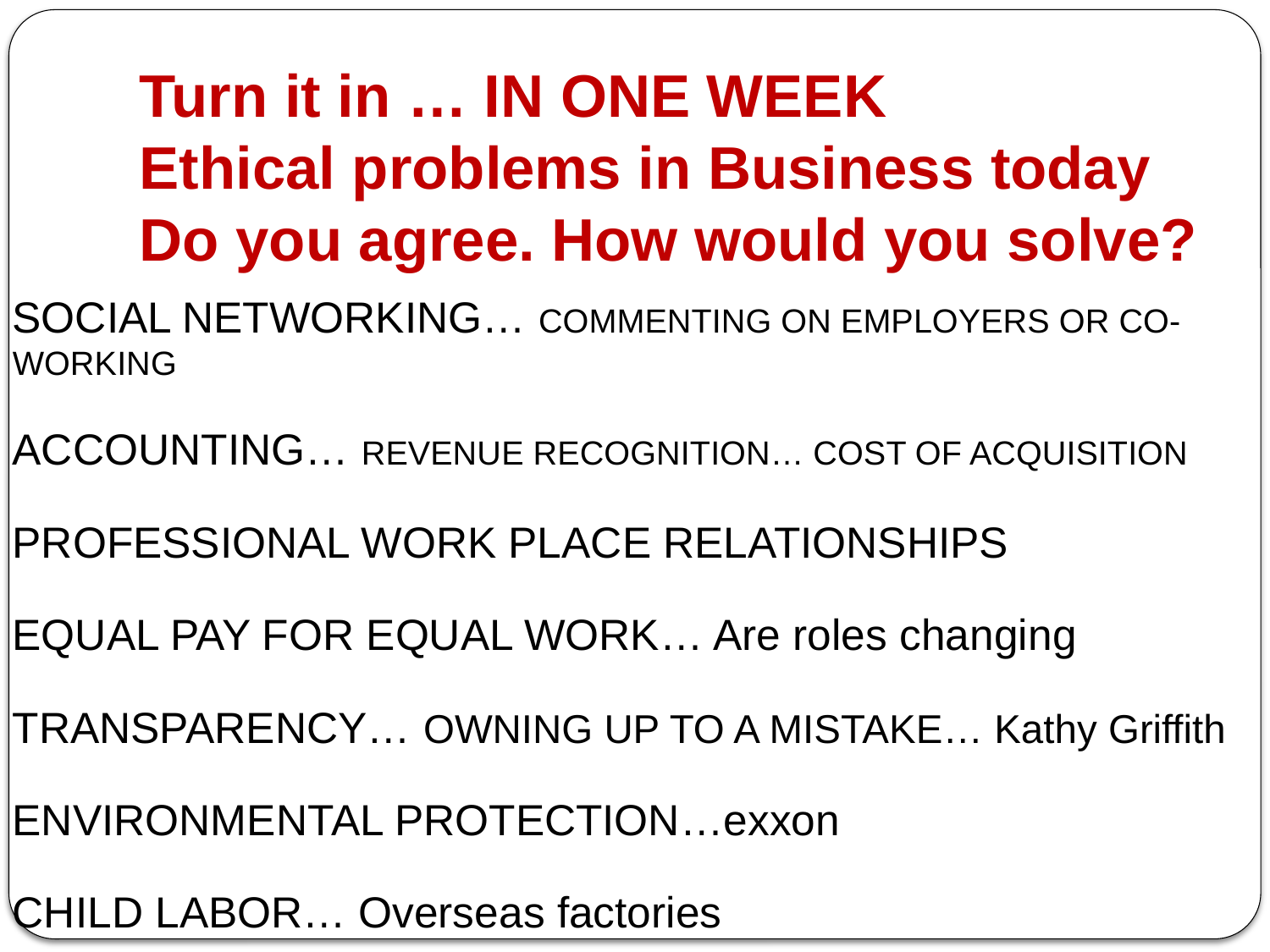

# Turn it in … IN ONE WEEK Ethical problems in Business today Do you agree. How would you solve?

SOCIAL NETWORKING… COMMENTING ON EMPLOYERS OR CO-WORKING
ACCOUNTING… REVENUE RECOGNITION… COST OF ACQUISITION
PROFESSIONAL WORK PLACE RELATIONSHIPS
EQUAL PAY FOR EQUAL WORK… Are roles changing
TRANSPARENCY… OWNING UP TO A MISTAKE… Kathy Griffith
ENVIRONMENTAL PROTECTION…exxon
CHILD LABOR… Overseas factories